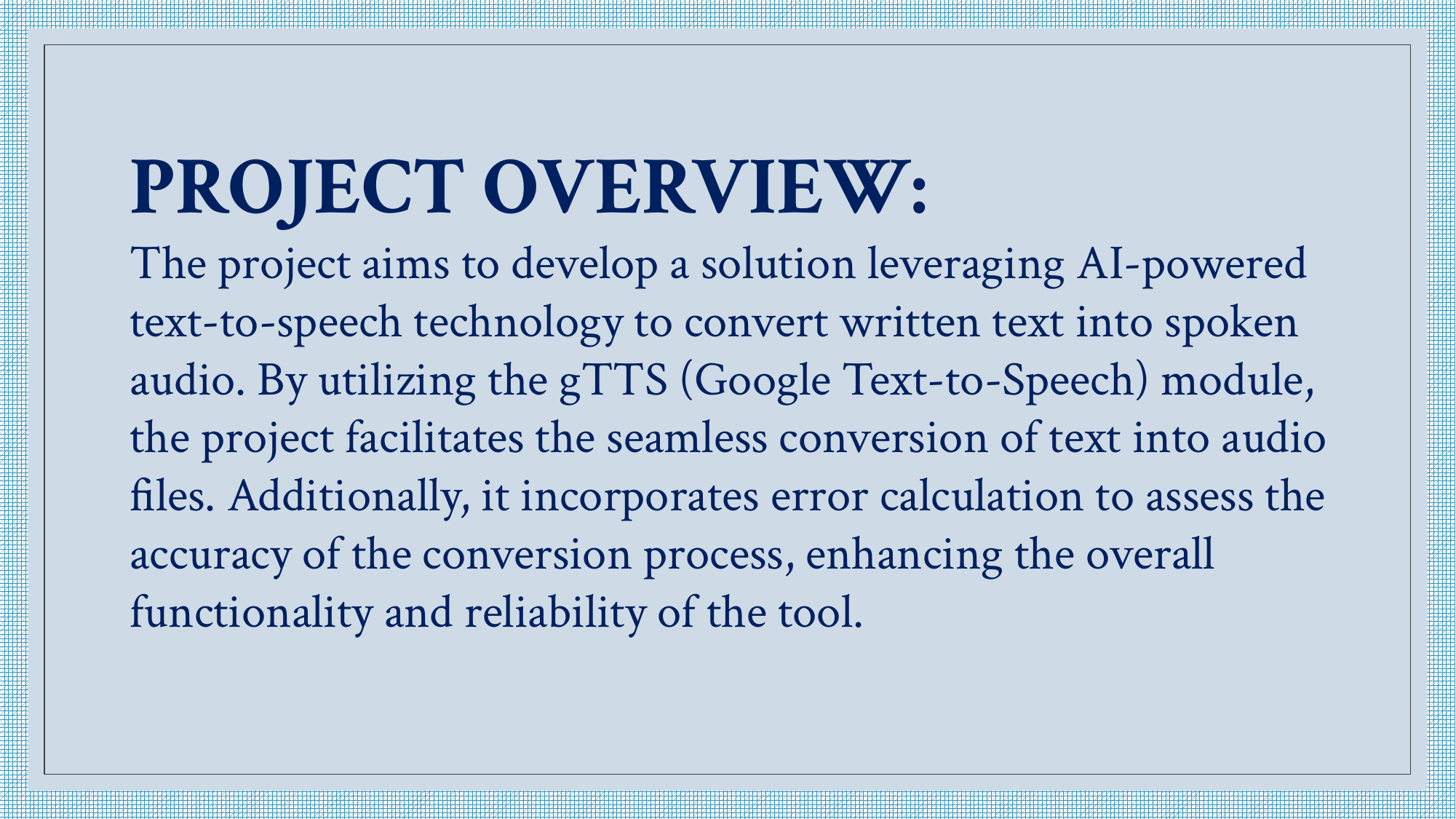

PROJECT OVERVIEW:
The project aims to develop a solution leveraging AI-powered text-to-speech technology to convert written text into spoken audio. By utilizing the gTTS (Google Text-to-Speech) module, the project facilitates the seamless conversion of text into audio files. Additionally, it incorporates error calculation to assess the accuracy of the conversion process, enhancing the overall functionality and reliability of the tool.